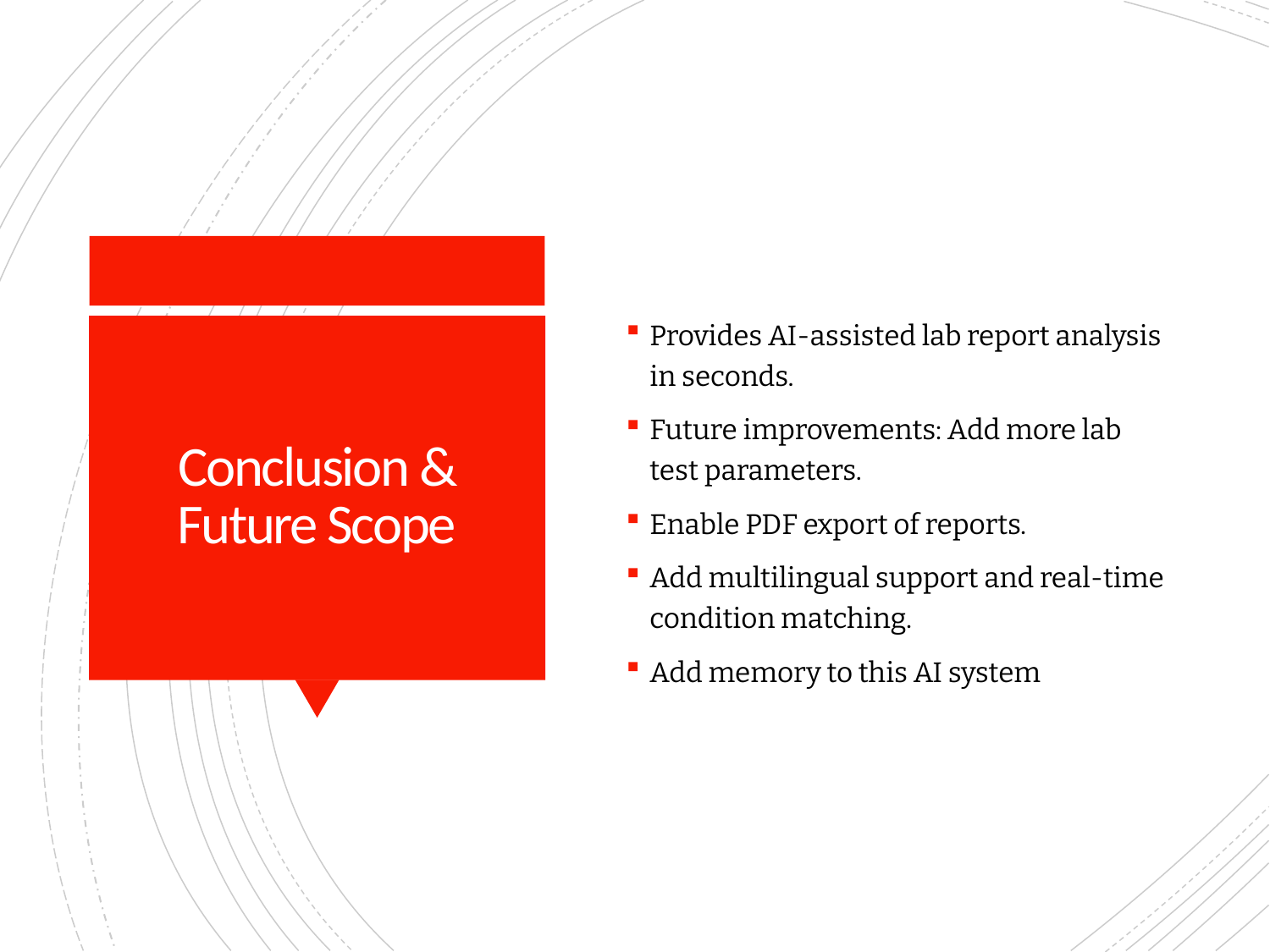

Provides AI-assisted lab report analysis in seconds.
Future improvements: Add more lab test parameters.
Enable PDF export of reports.
Add multilingual support and real-time condition matching.
Add memory to this AI system
# Conclusion & Future Scope